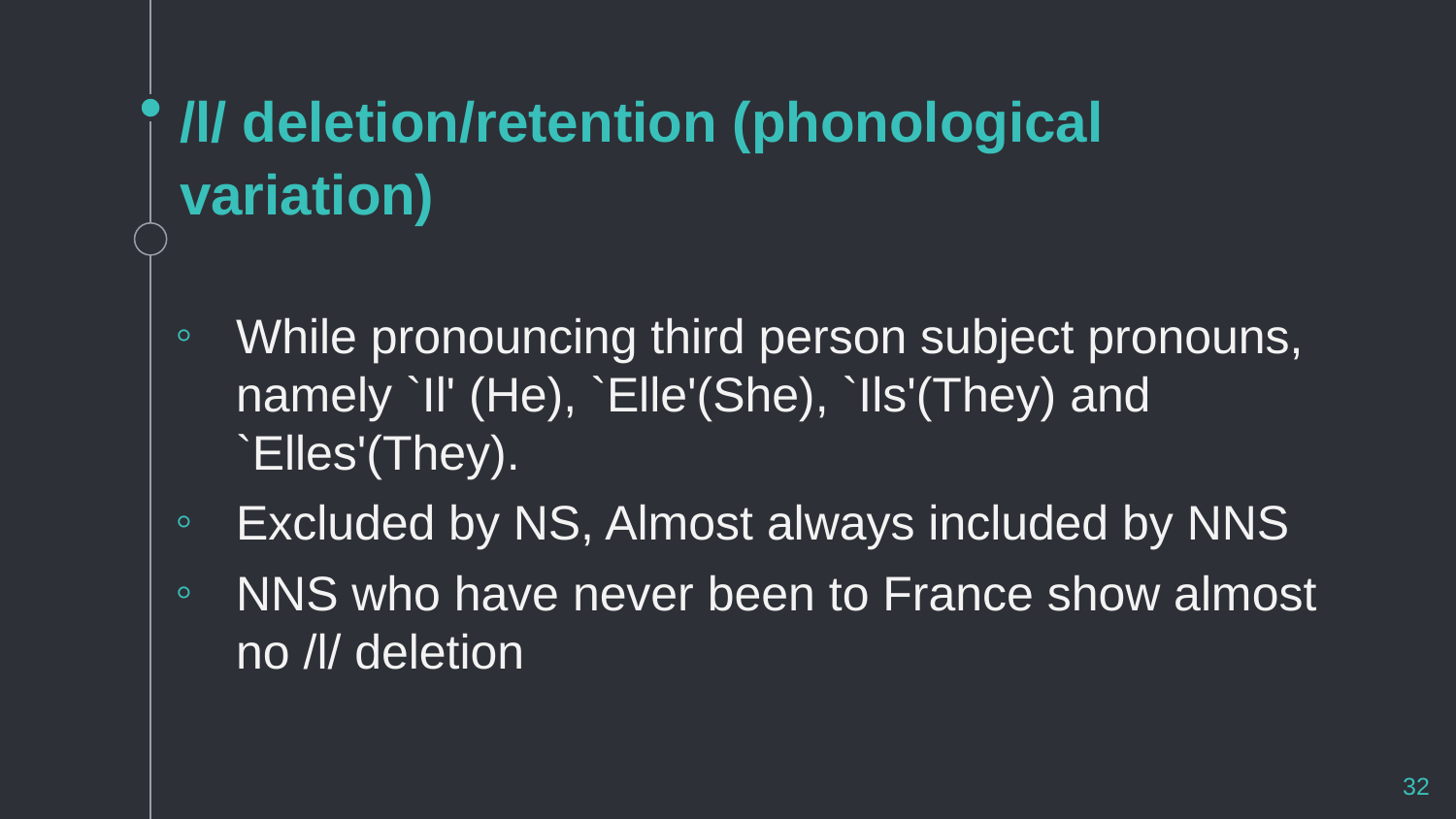

# /l/ deletion/retention (phonological variation)

While pronouncing third person subject pronouns, namely `Il' (He), `Elle'(She), `Ils'(They) and `Elles'(They).
Excluded by NS, Almost always included by NNS
NNS who have never been to France show almost no /l/ deletion

32